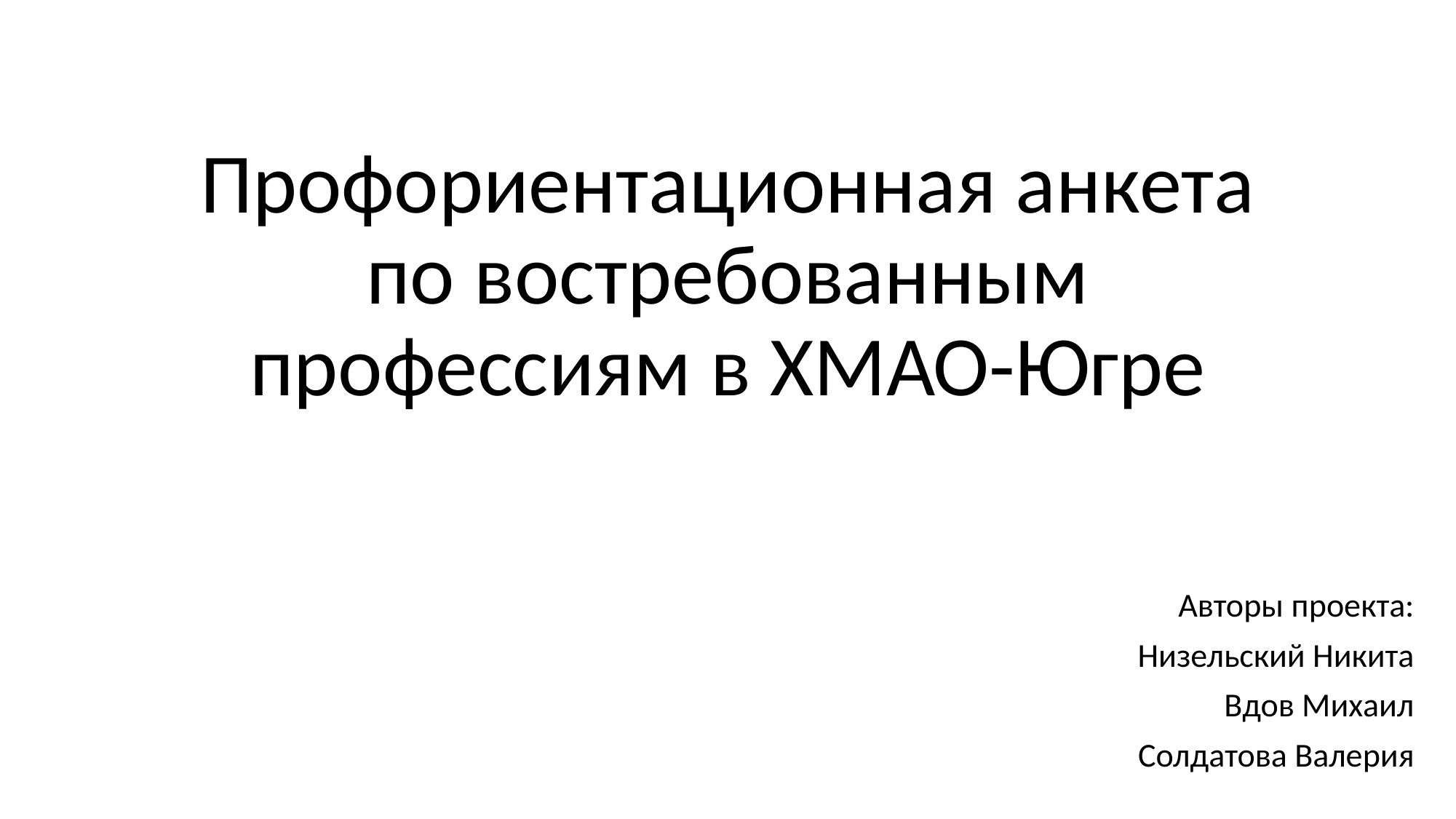

# Профориентационная анкета по востребованным профессиям в ХМАО-Югре
Авторы проекта:
Низельский Никита
Вдов Михаил
Солдатова Валерия